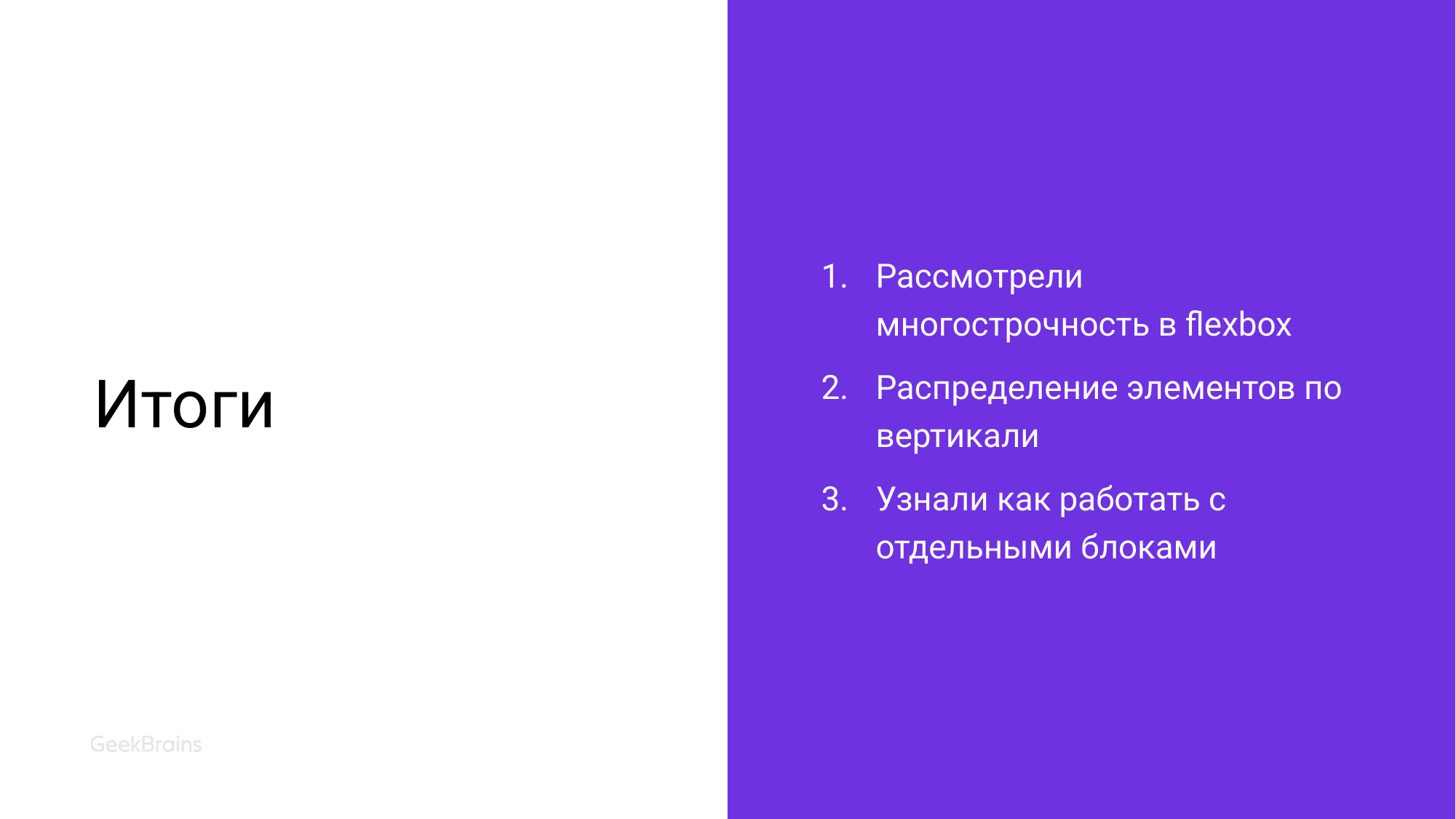

# Итоги
Рассмотрели многострочность в flexbox
Распределение элементов по вертикали
Узнали как работать с отдельными блоками